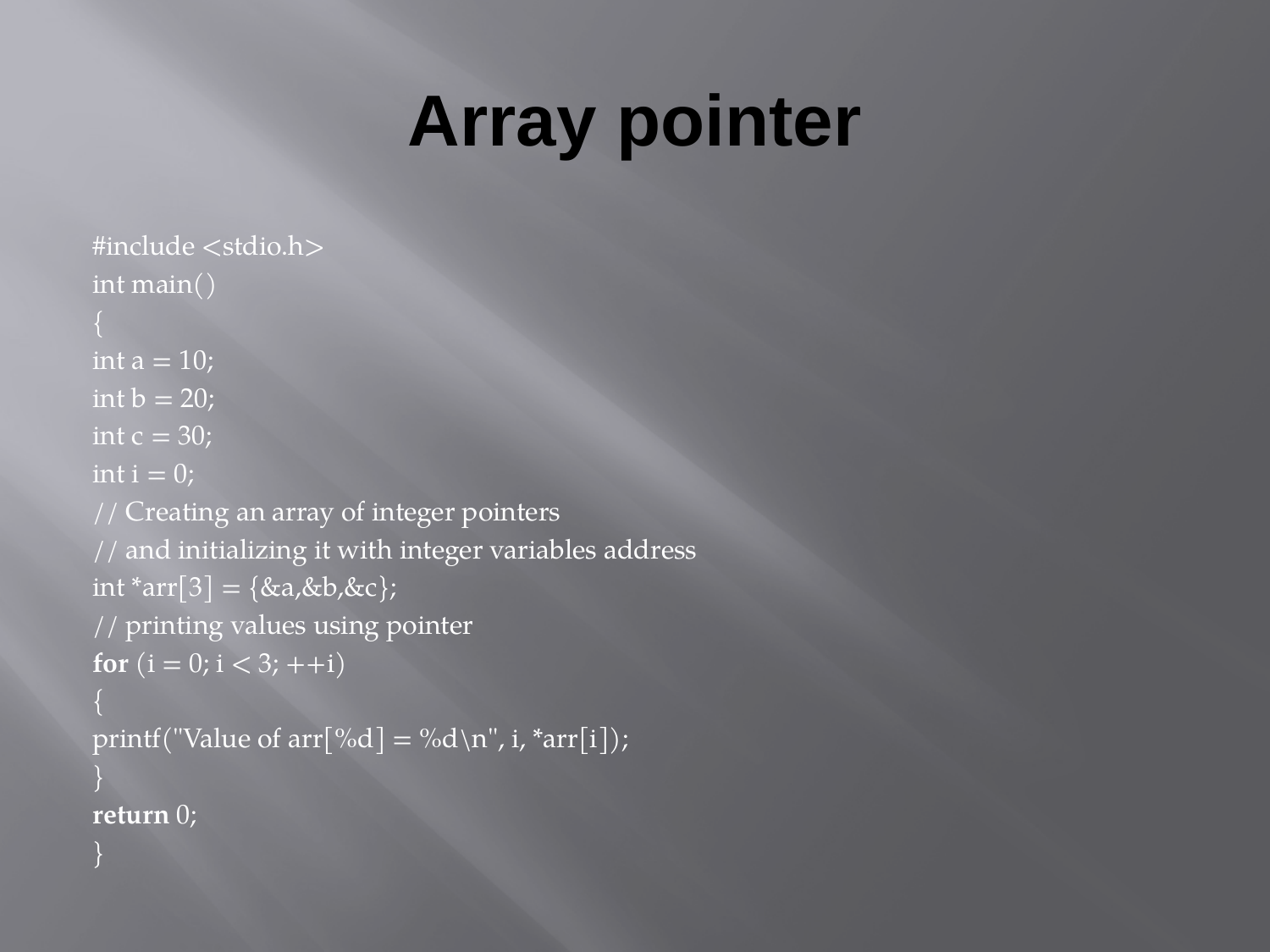

# Array pointer
#include <stdio.h>
int main()
{
int a = 10;
int b = 20;
int c = 30;
int i = 0;
// Creating an array of integer pointers
// and initializing it with integer variables address
int *arr[3] = {&a,&b,&c};
// printing values using pointer
for (i = 0; i < 3; ++i)
{
printf("Value of arr[%d] = %d\n", i, *arr[i]);
}
return 0;
}